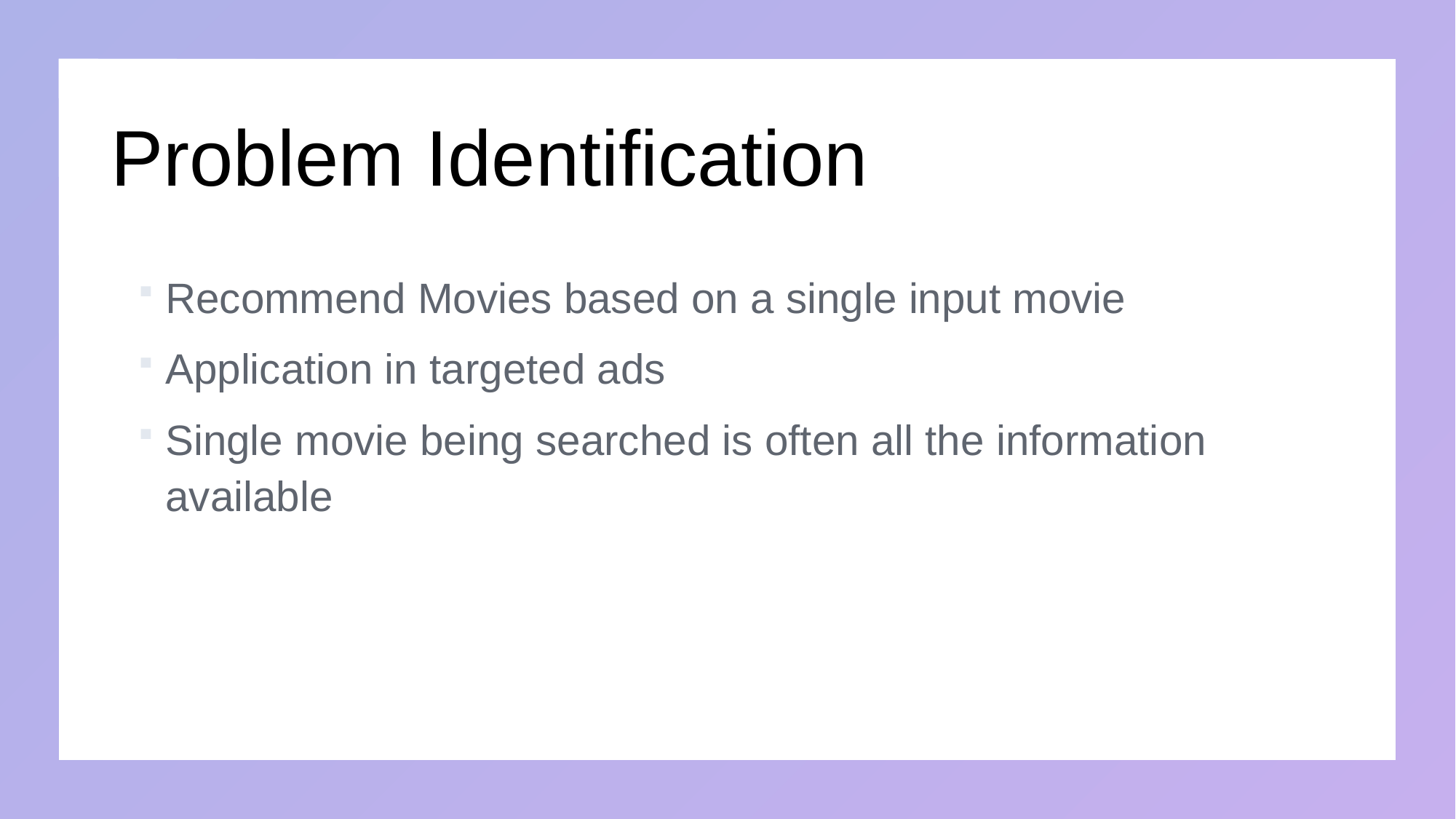

# Problem Identification
Recommend Movies based on a single input movie
Application in targeted ads
Single movie being searched is often all the information available